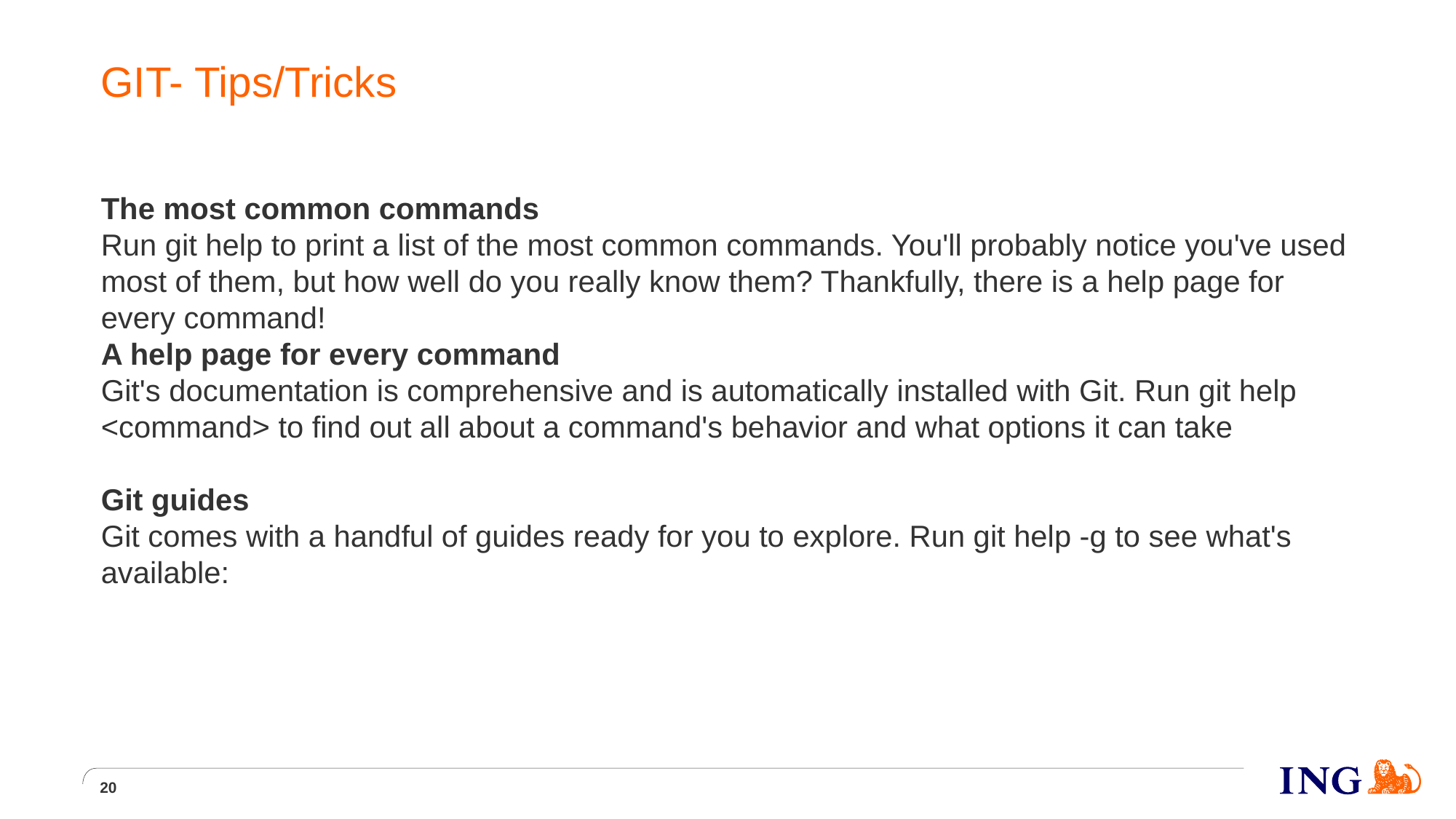

# GIT- Tips/Tricks

The most common commands
Run git help to print a list of the most common commands. You'll probably notice you've used most of them, but how well do you really know them? Thankfully, there is a help page for every command!
A help page for every command
Git's documentation is comprehensive and is automatically installed with Git. Run git help <command> to find out all about a command's behavior and what options it can take

Git guides
Git comes with a handful of guides ready for you to explore. Run git help -g to see what's available:
20